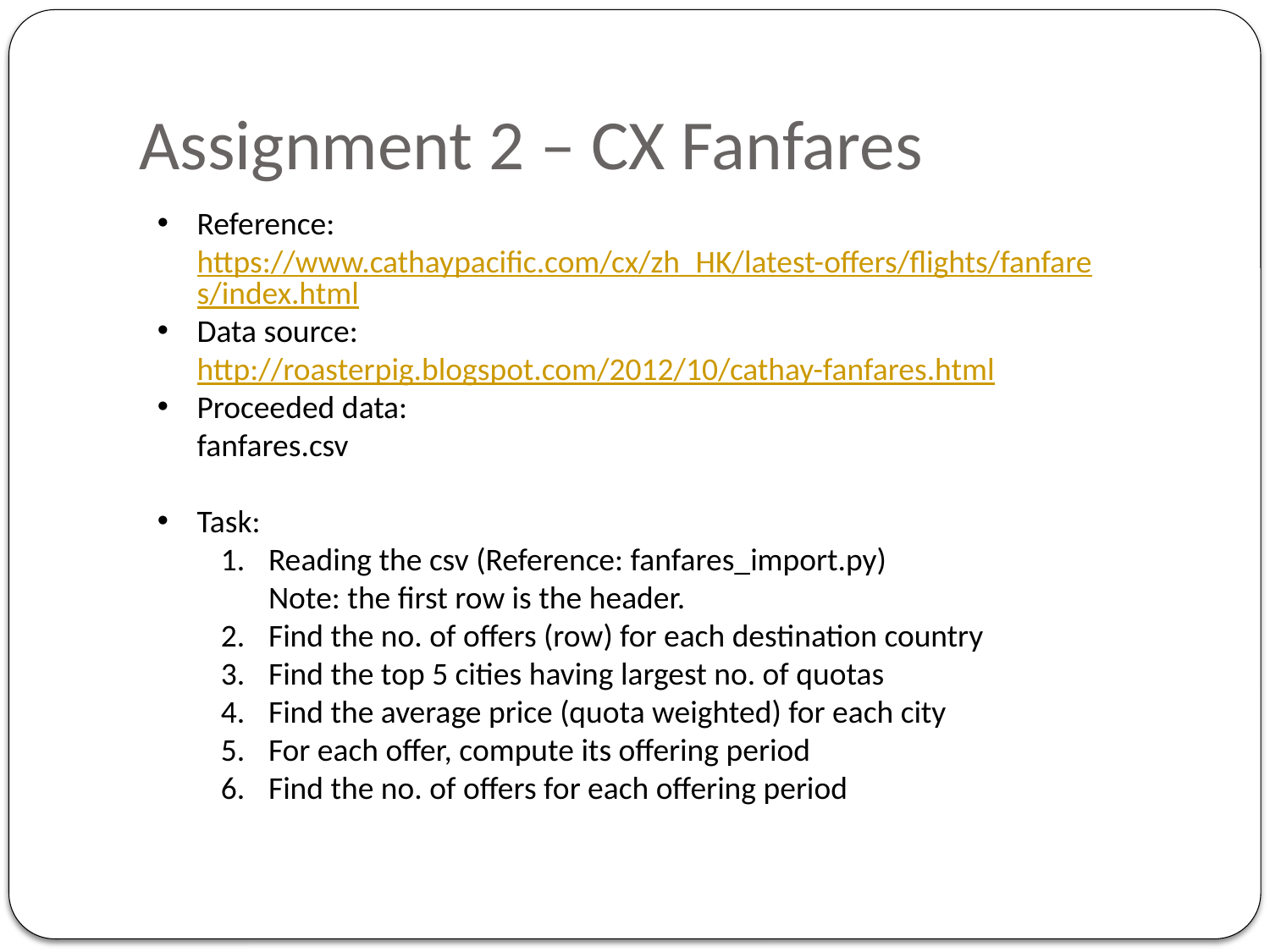

# Assignment 2 – CX Fanfares
Reference:
https://www.cathaypacific.com/cx/zh_HK/latest-offers/flights/fanfares/index.html
Data source:
http://roasterpig.blogspot.com/2012/10/cathay-fanfares.html
Proceeded data:
fanfares.csv
Task:
Reading the csv (Reference: fanfares_import.py)
Note: the first row is the header.
Find the no. of offers (row) for each destination country
Find the top 5 cities having largest no. of quotas
Find the average price (quota weighted) for each city
For each offer, compute its offering period
Find the no. of offers for each offering period